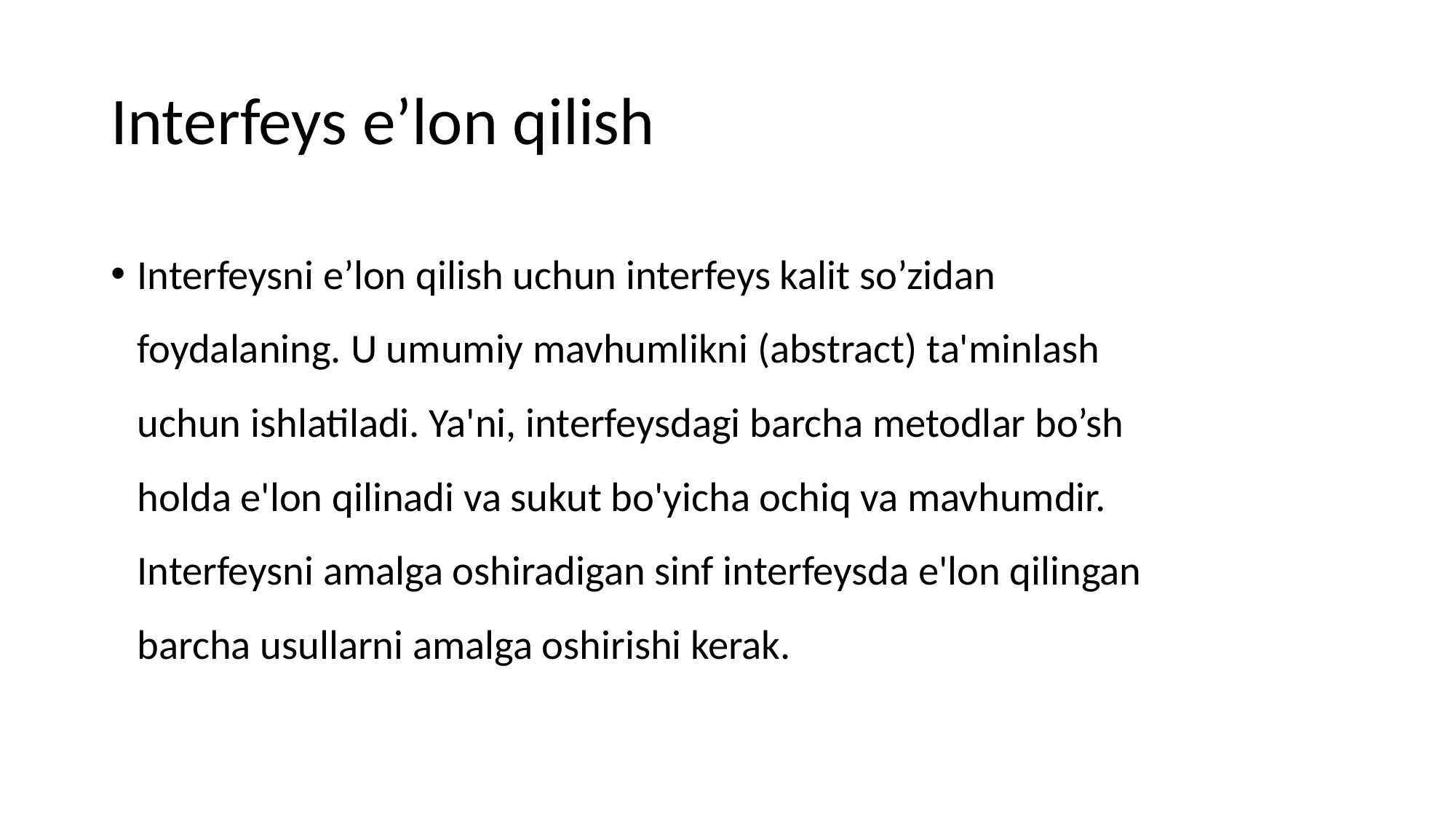

# Interfeys e’lon qilish
Interfeysni e’lon qilish uchun interfeys kalit so’zidan foydalaning. U umumiy mavhumlikni (abstract) ta'minlash uchun ishlatiladi. Ya'ni, interfeysdagi barcha metodlar bo’sh holda e'lon qilinadi va sukut bo'yicha ochiq va mavhumdir. Interfeysni amalga oshiradigan sinf interfeysda e'lon qilingan barcha usullarni amalga oshirishi kerak.